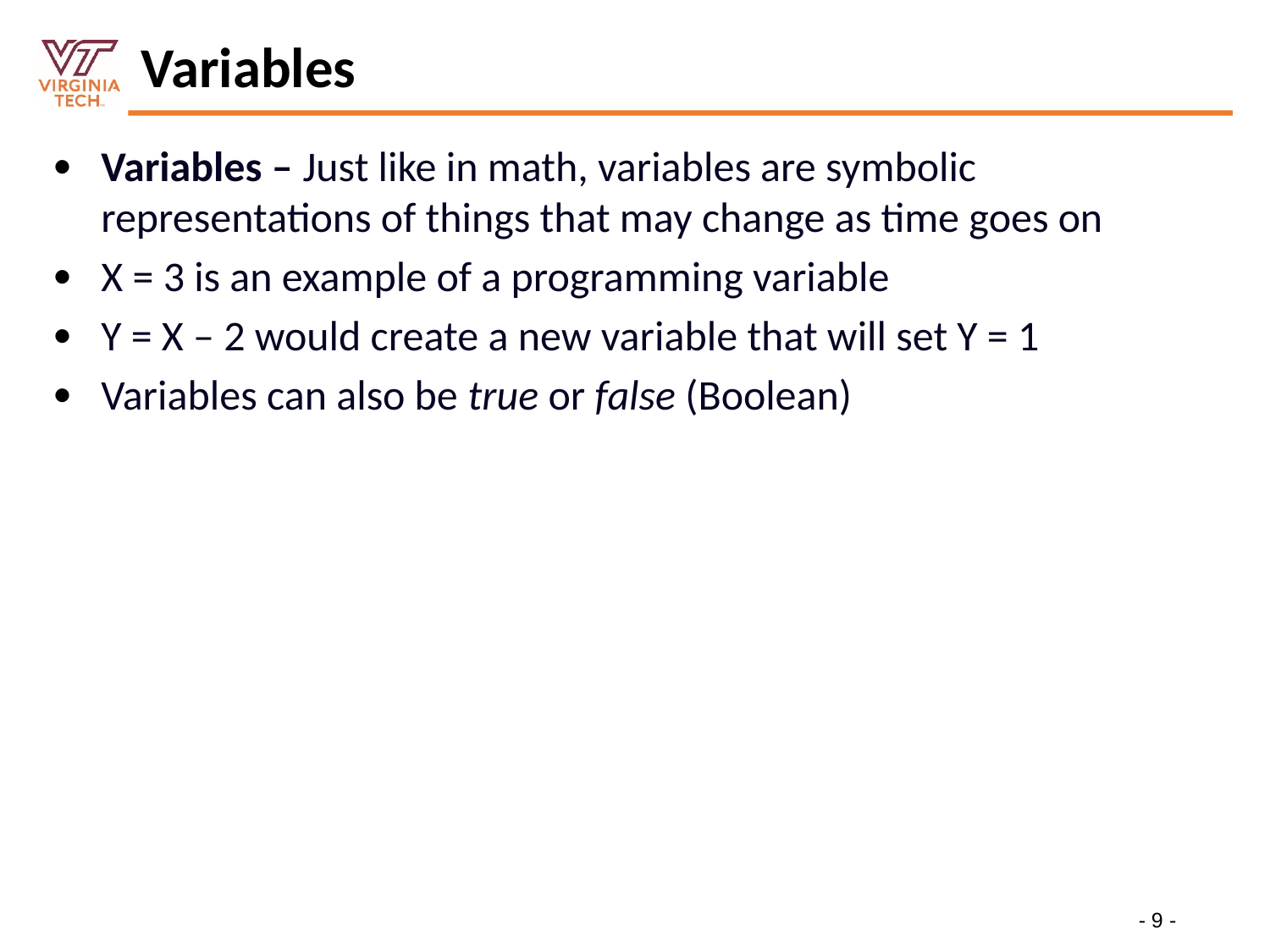

# Variables
Variables – Just like in math, variables are symbolic representations of things that may change as time goes on
X = 3 is an example of a programming variable
Y = X – 2 would create a new variable that will set Y = 1
Variables can also be true or false (Boolean)